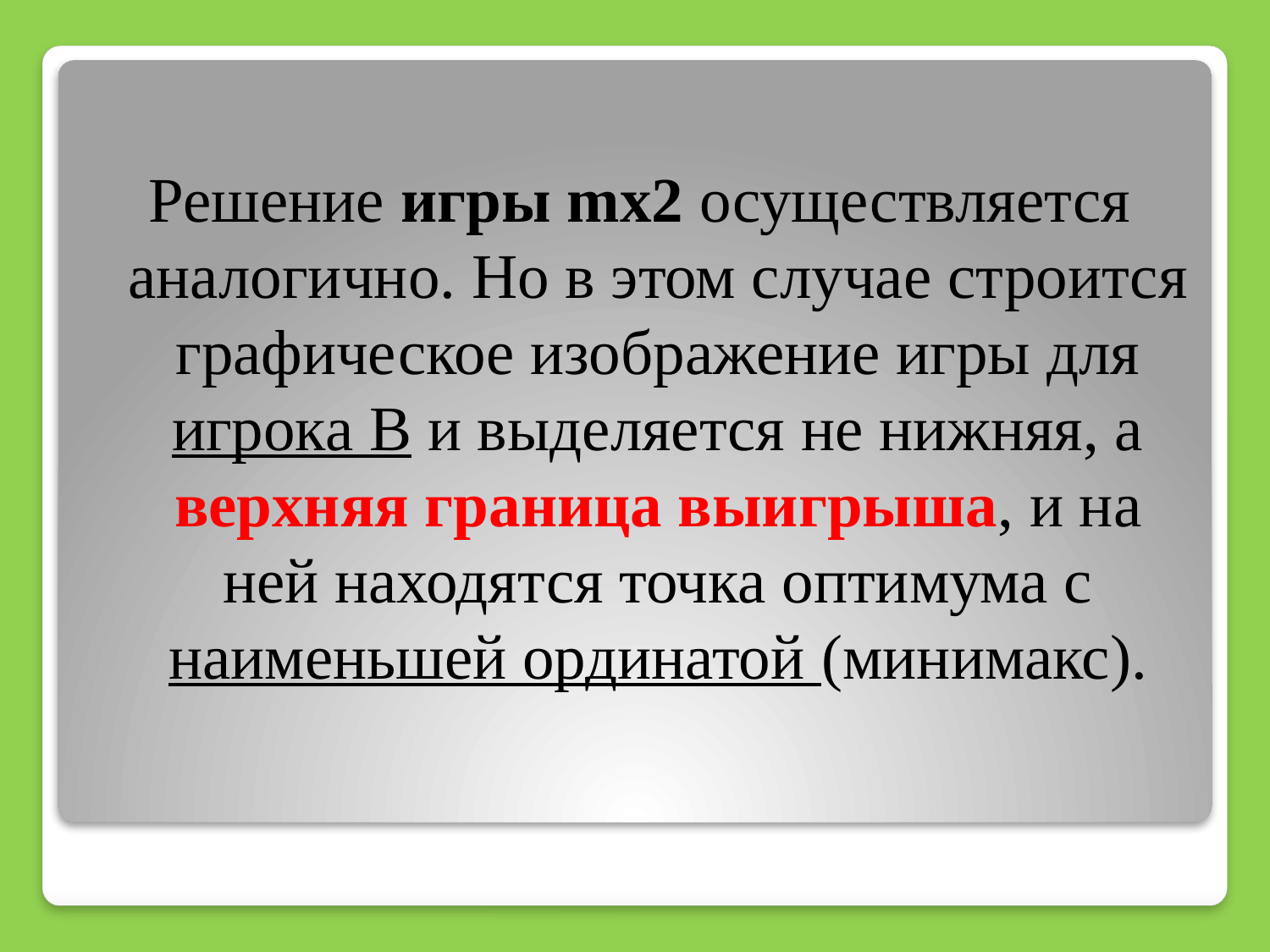

Решение игры mx2 осуществляется аналогично. Но в этом случае строится графическое изображение игры для игрока В и выделяется не нижняя, а верхняя граница выигрыша, и на ней находятся точка оптимума с наименьшей ординатой (минимакс).